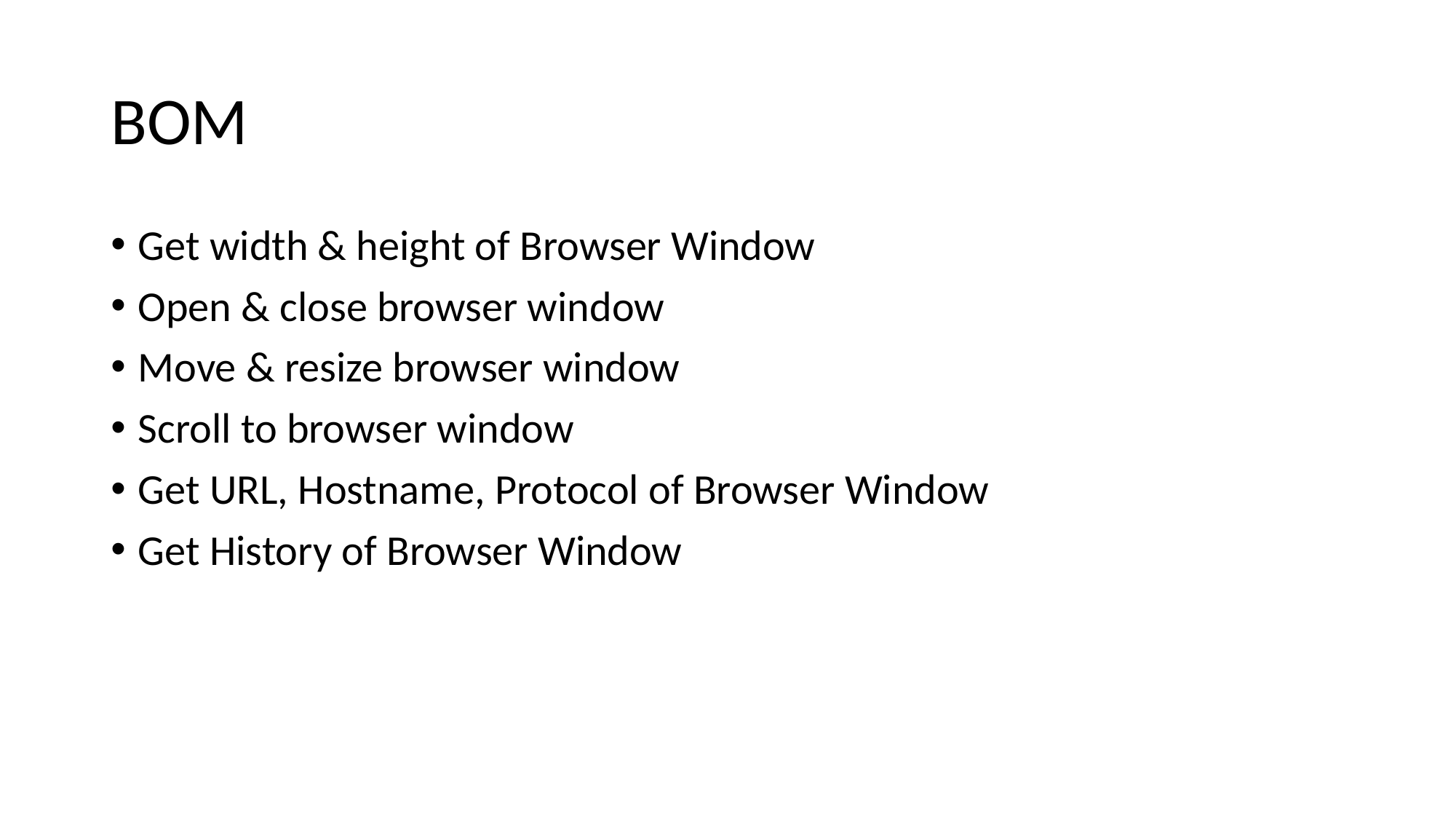

# BOM
Get width & height of Browser Window
Open & close browser window
Move & resize browser window
Scroll to browser window
Get URL, Hostname, Protocol of Browser Window
Get History of Browser Window